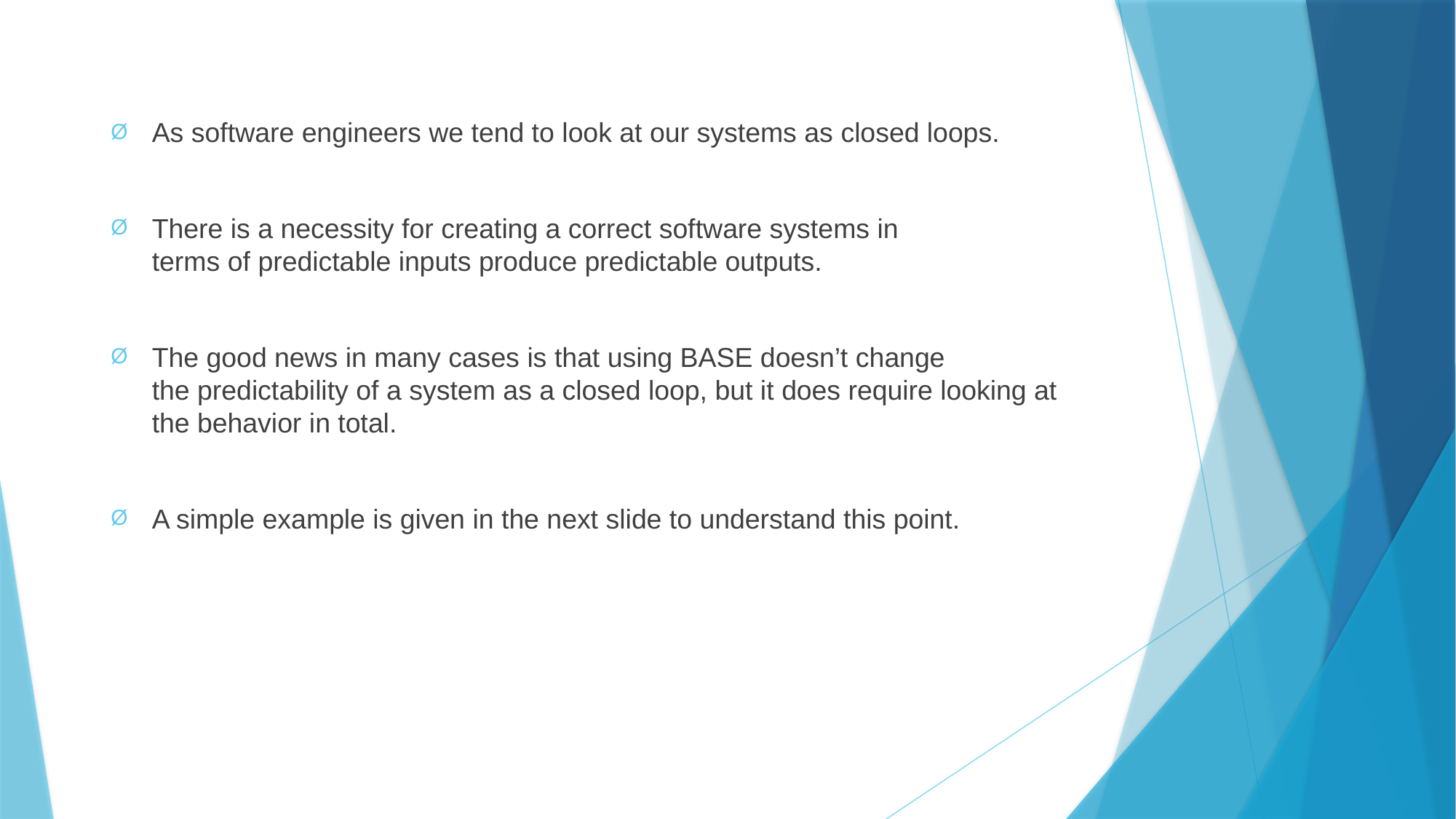

As software engineers we tend to look at our systems as closed loops.

There is a necessity for creating a correct software systems in terms of predictable inputs produce predictable outputs.

The good news in many cases is that using BASE doesn’t change the predictability of a system as a closed loop, but it does require looking at the behavior in total.

A simple example is given in the next slide to understand this point.